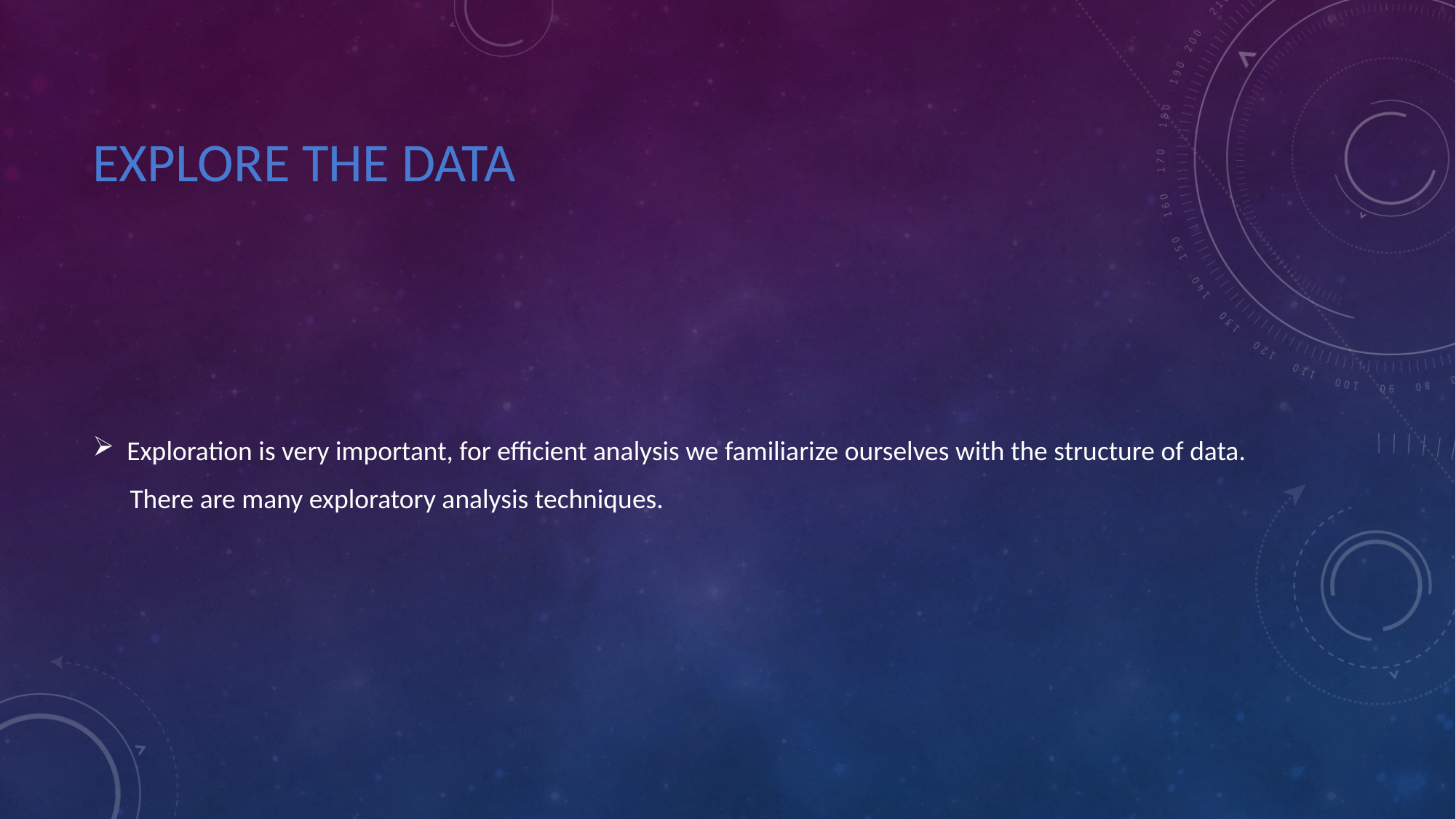

# Explore the data
Exploration is very important, for efficient analysis we familiarize ourselves with the structure of data.
      There are many exploratory analysis techniques.